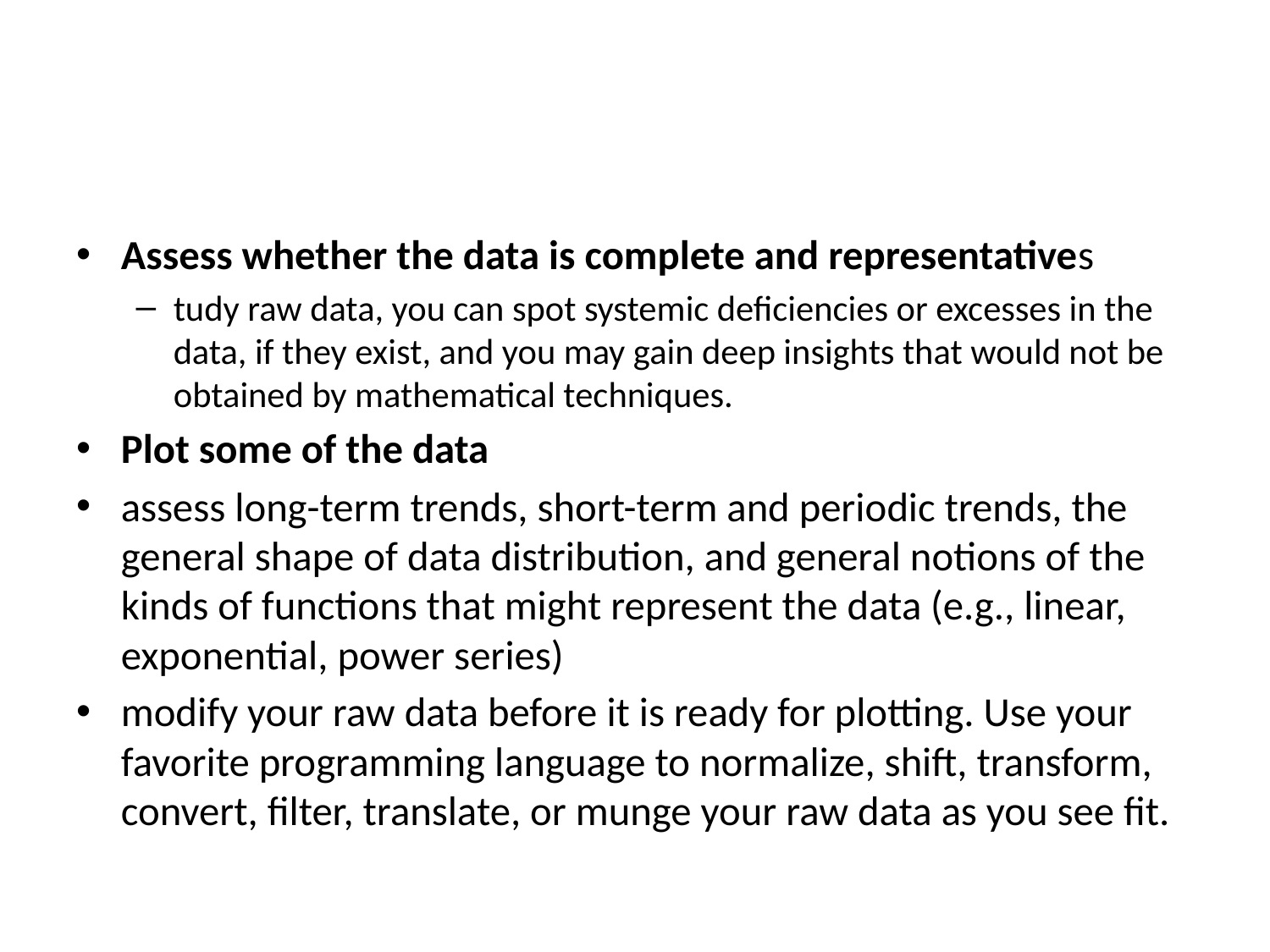

#
Assess whether the data is complete and representatives
tudy raw data, you can spot systemic deficiencies or excesses in the data, if they exist, and you may gain deep insights that would not be obtained by mathematical techniques.
Plot some of the data
assess long-term trends, short-term and periodic trends, the general shape of data distribution, and general notions of the kinds of functions that might represent the data (e.g., linear, exponential, power series)
modify your raw data before it is ready for plotting. Use your favorite programming language to normalize, shift, transform, convert, filter, translate, or munge your raw data as you see fit.